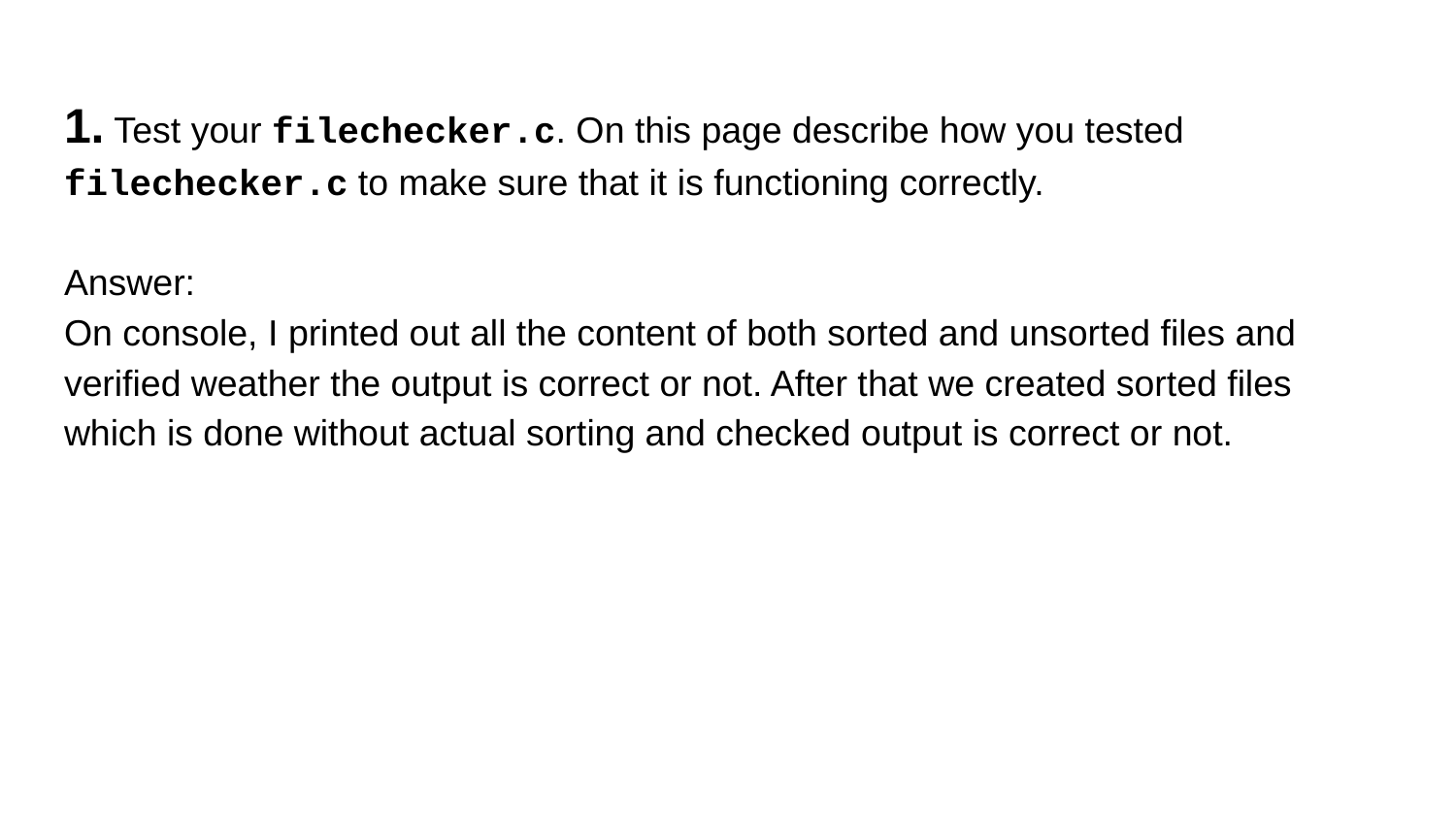

# 1. Test your filechecker.c. On this page describe how you tested filechecker.c to make sure that it is functioning correctly.

Answer:
On console, I printed out all the content of both sorted and unsorted files and verified weather the output is correct or not. After that we created sorted files which is done without actual sorting and checked output is correct or not.